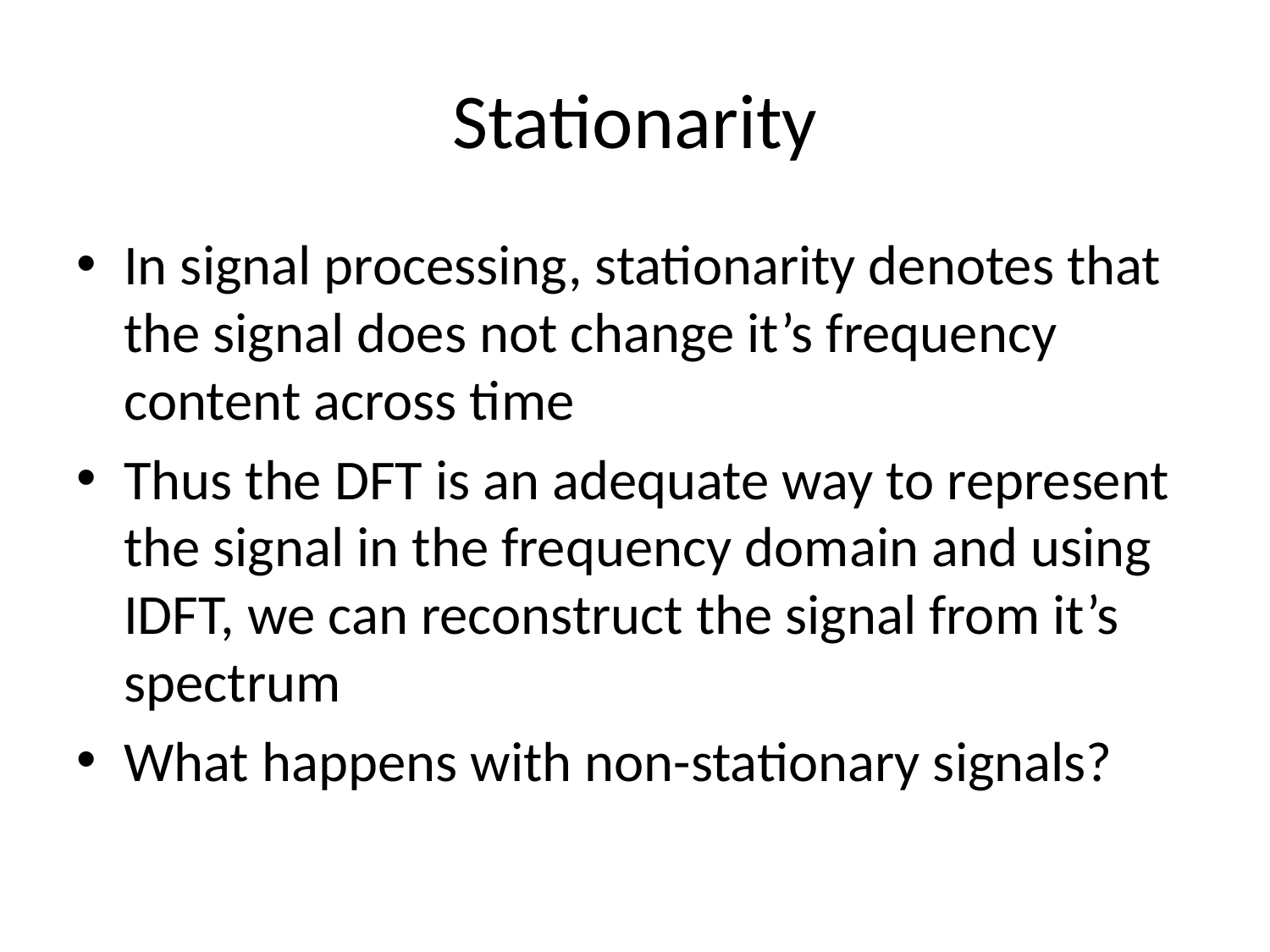

# Stationarity
In signal processing, stationarity denotes that the signal does not change it’s frequency content across time
Thus the DFT is an adequate way to represent the signal in the frequency domain and using IDFT, we can reconstruct the signal from it’s spectrum
What happens with non-stationary signals?